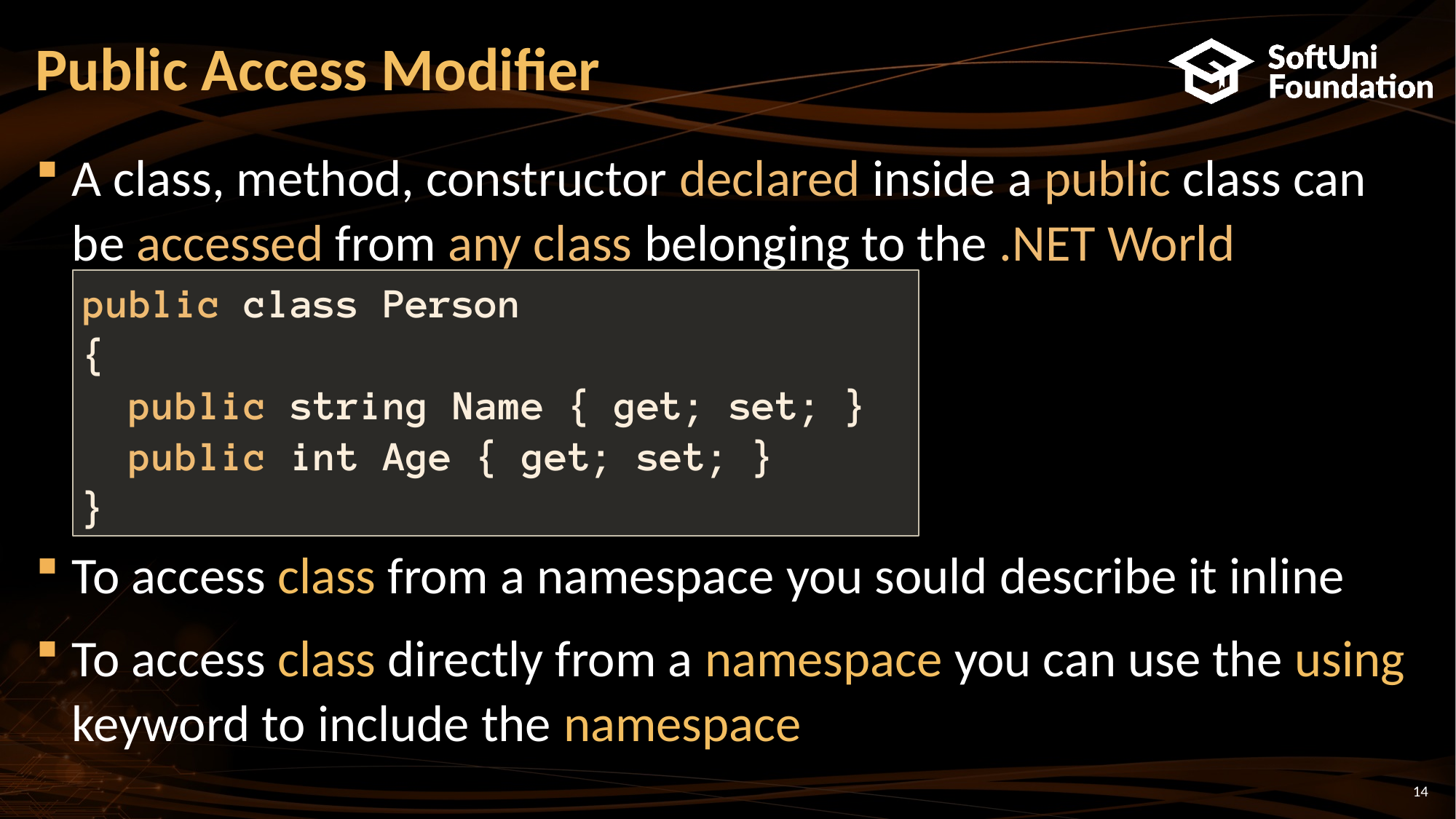

# Public Access Modifier
A class, method, constructor declared inside a public class can be accessed from any class belonging to the .NET World

To access class from a namespace you sould describe it inline
To access class directly from a namespace you can use the using keyword to include the namespace
public class Person
{
  public string Name { get; set; }
  public int Age { get; set; }
}
14